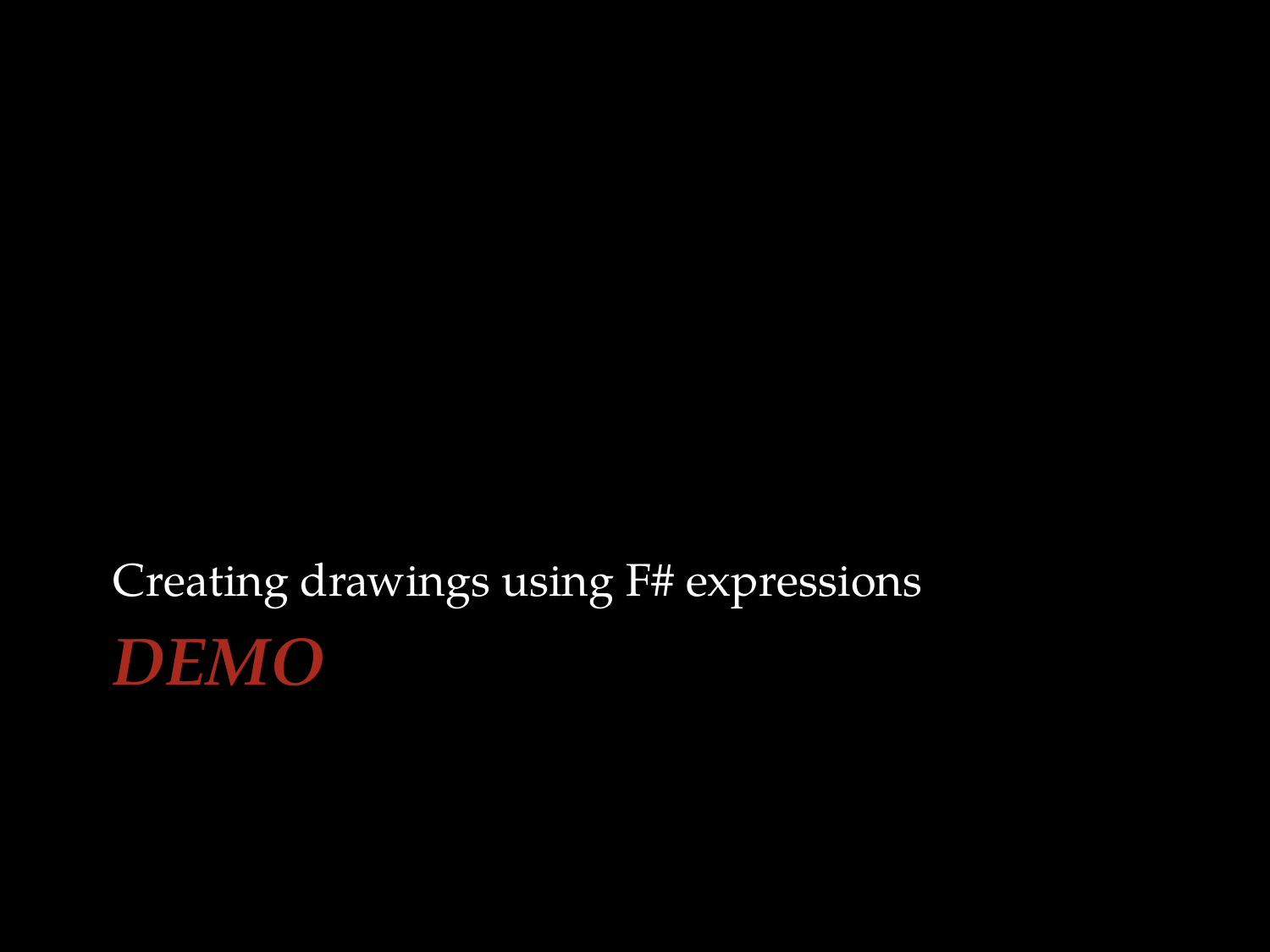

Creating drawings using F# expressions
# DEMO